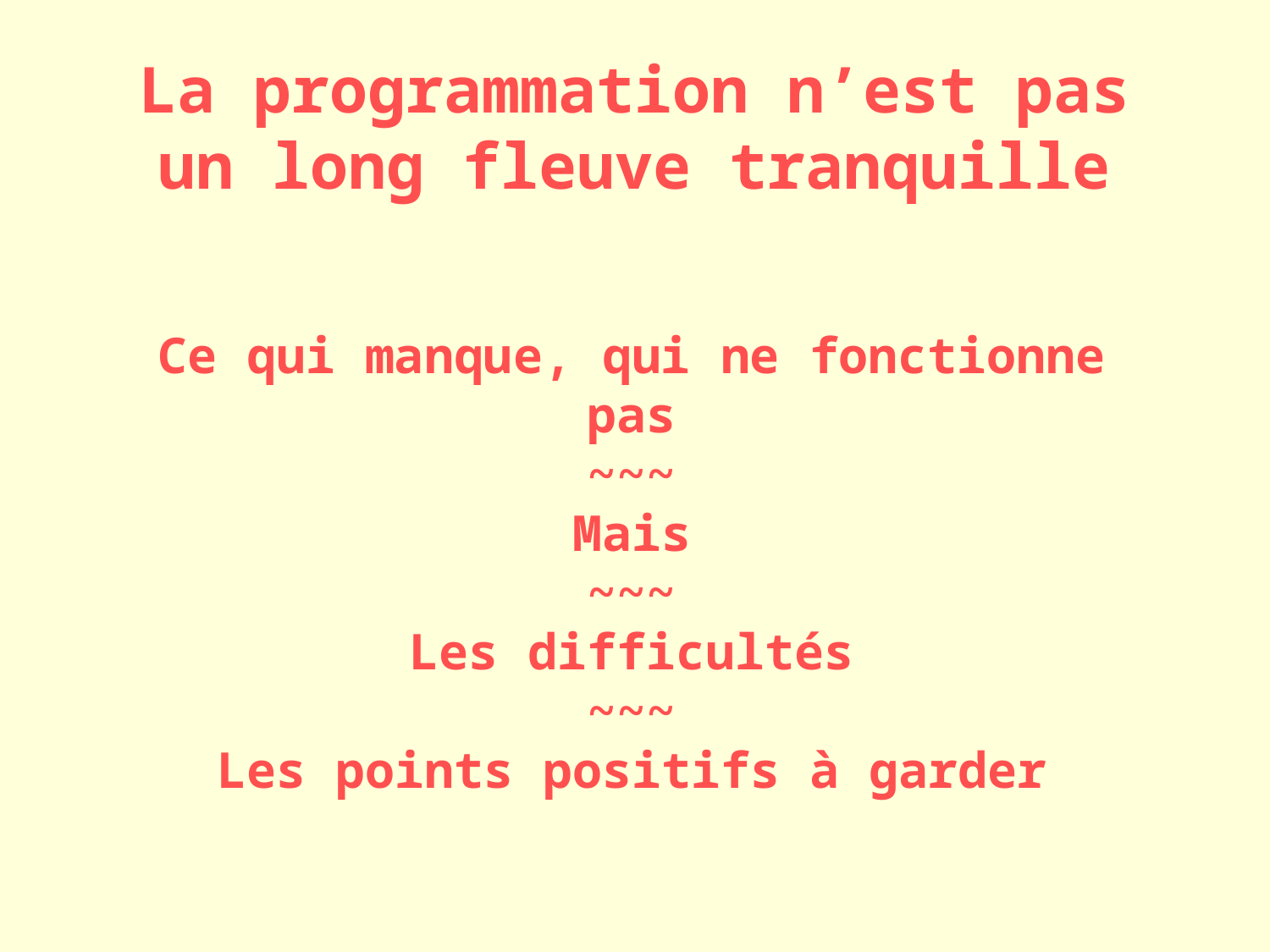

La programmation n’est pas un long fleuve tranquille
Ce qui manque, qui ne fonctionne pas
~~~
Mais
~~~
Les difficultés
~~~
Les points positifs à garder